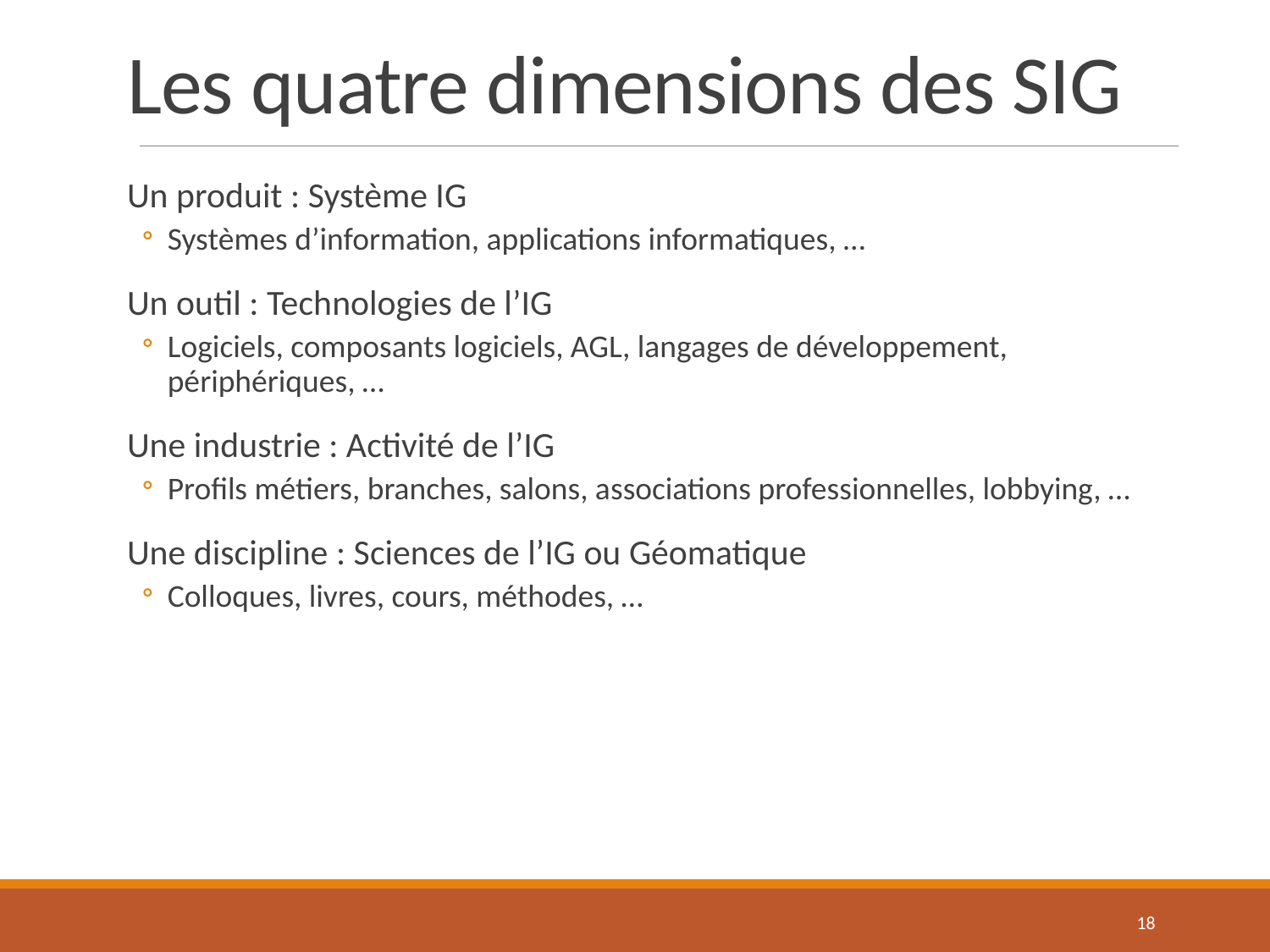

# Les quatre dimensions des SIG
Un produit : Système IG
Systèmes d’information, applications informatiques, …
Un outil : Technologies de l’IG
Logiciels, composants logiciels, AGL, langages de développement, périphériques, …
Une industrie : Activité de l’IG
Profils métiers, branches, salons, associations professionnelles, lobbying, …
Une discipline : Sciences de l’IG ou Géomatique
Colloques, livres, cours, méthodes, …

18